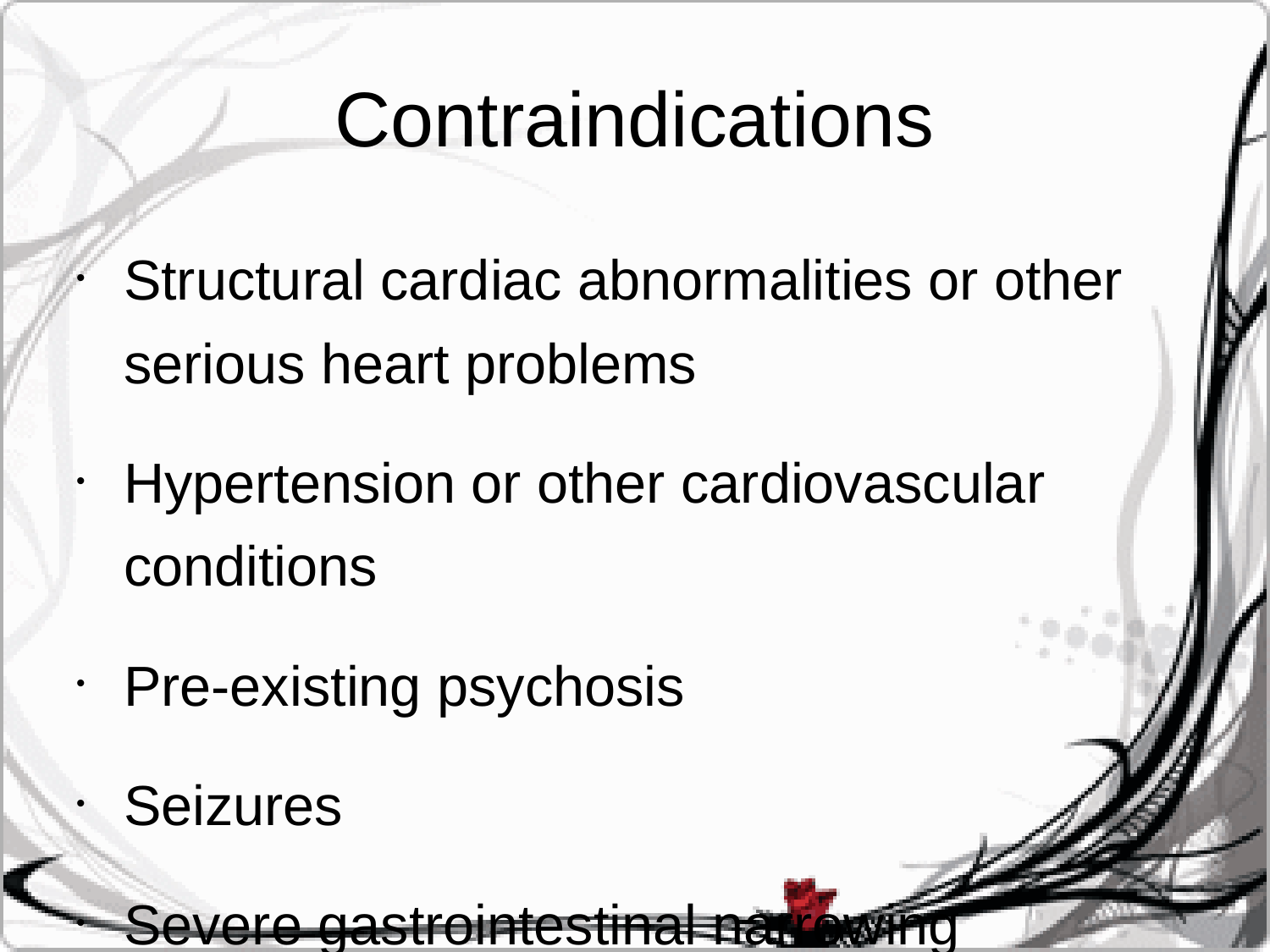

Contraindications
Structural cardiac abnormalities or other serious heart problems
Hypertension or other cardiovascular conditions
Pre-existing psychosis
Seizures
Severe gastrointestinal narrowing